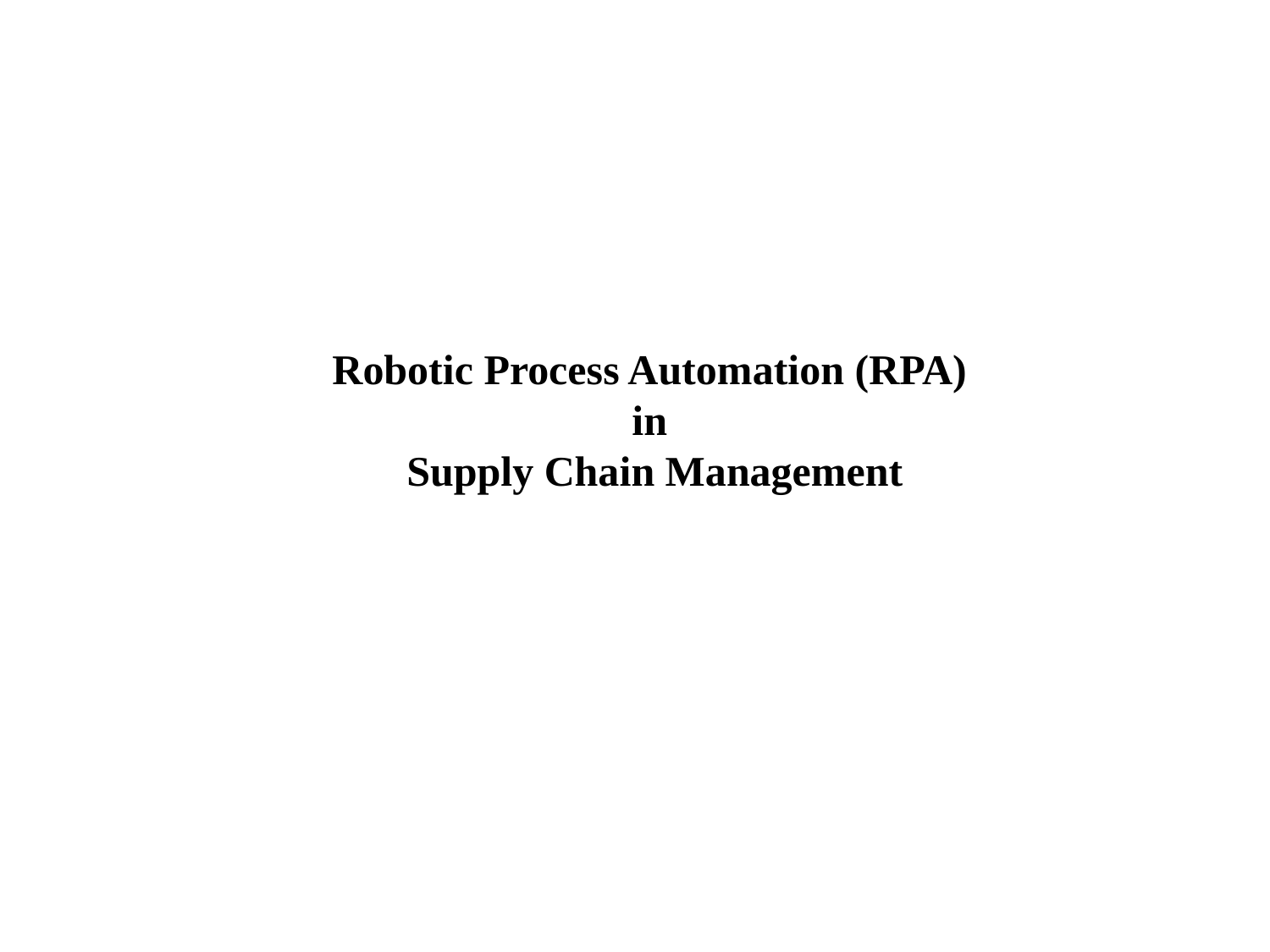

Robotic Process Automation (RPA)
in
Supply Chain Management